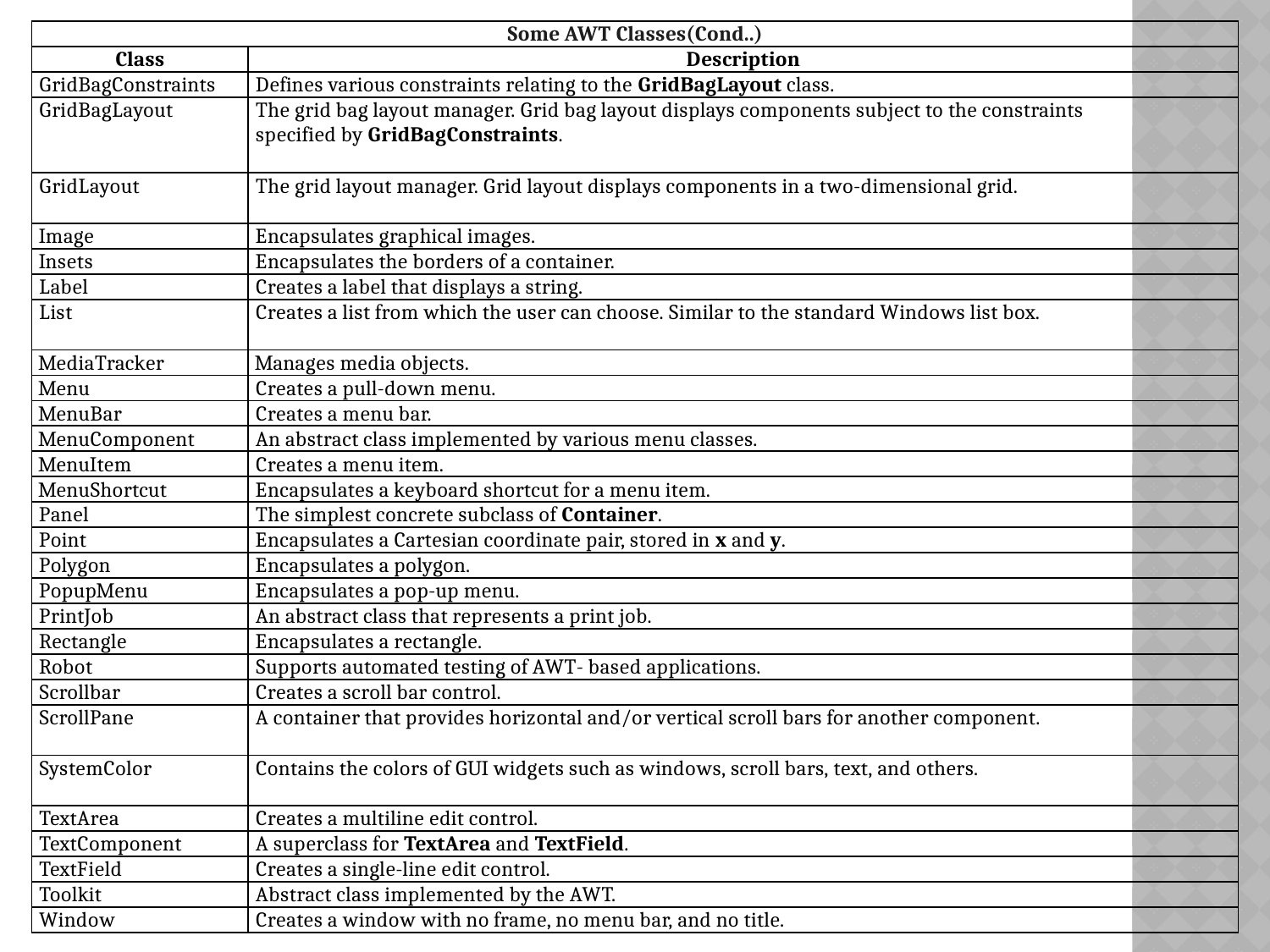

| Some AWT Classes(Cond..) |  |
| --- | --- |
| Class | Description |
| GridBagConstraints | Defines various constraints relating to the GridBagLayout class. |
| GridBagLayout | The grid bag layout manager. Grid bag layout displays components subject to the constraints specified by GridBagConstraints. |
| GridLayout | The grid layout manager. Grid layout displays components in a two-dimensional grid. |
| Image | Encapsulates graphical images. |
| Insets | Encapsulates the borders of a container. |
| Label | Creates a label that displays a string. |
| List | Creates a list from which the user can choose. Similar to the standard Windows list box. |
| MediaTracker | Manages media objects. |
| Menu | Creates a pull-down menu. |
| MenuBar | Creates a menu bar. |
| MenuComponent | An abstract class implemented by various menu classes. |
| MenuItem | Creates a menu item. |
| MenuShortcut | Encapsulates a keyboard shortcut for a menu item. |
| Panel | The simplest concrete subclass of Container. |
| Point | Encapsulates a Cartesian coordinate pair, stored in x and y. |
| Polygon | Encapsulates a polygon. |
| PopupMenu | Encapsulates a pop-up menu. |
| PrintJob | An abstract class that represents a print job. |
| Rectangle | Encapsulates a rectangle. |
| Robot | Supports automated testing of AWT- based applications. |
| Scrollbar | Creates a scroll bar control. |
| ScrollPane | A container that provides horizontal and/or vertical scroll bars for another component. |
| SystemColor | Contains the colors of GUI widgets such as windows, scroll bars, text, and others. |
| TextArea | Creates a multiline edit control. |
| TextComponent | A superclass for TextArea and TextField. |
| TextField | Creates a single-line edit control. |
| Toolkit | Abstract class implemented by the AWT. |
| Window | Creates a window with no frame, no menu bar, and no title. |